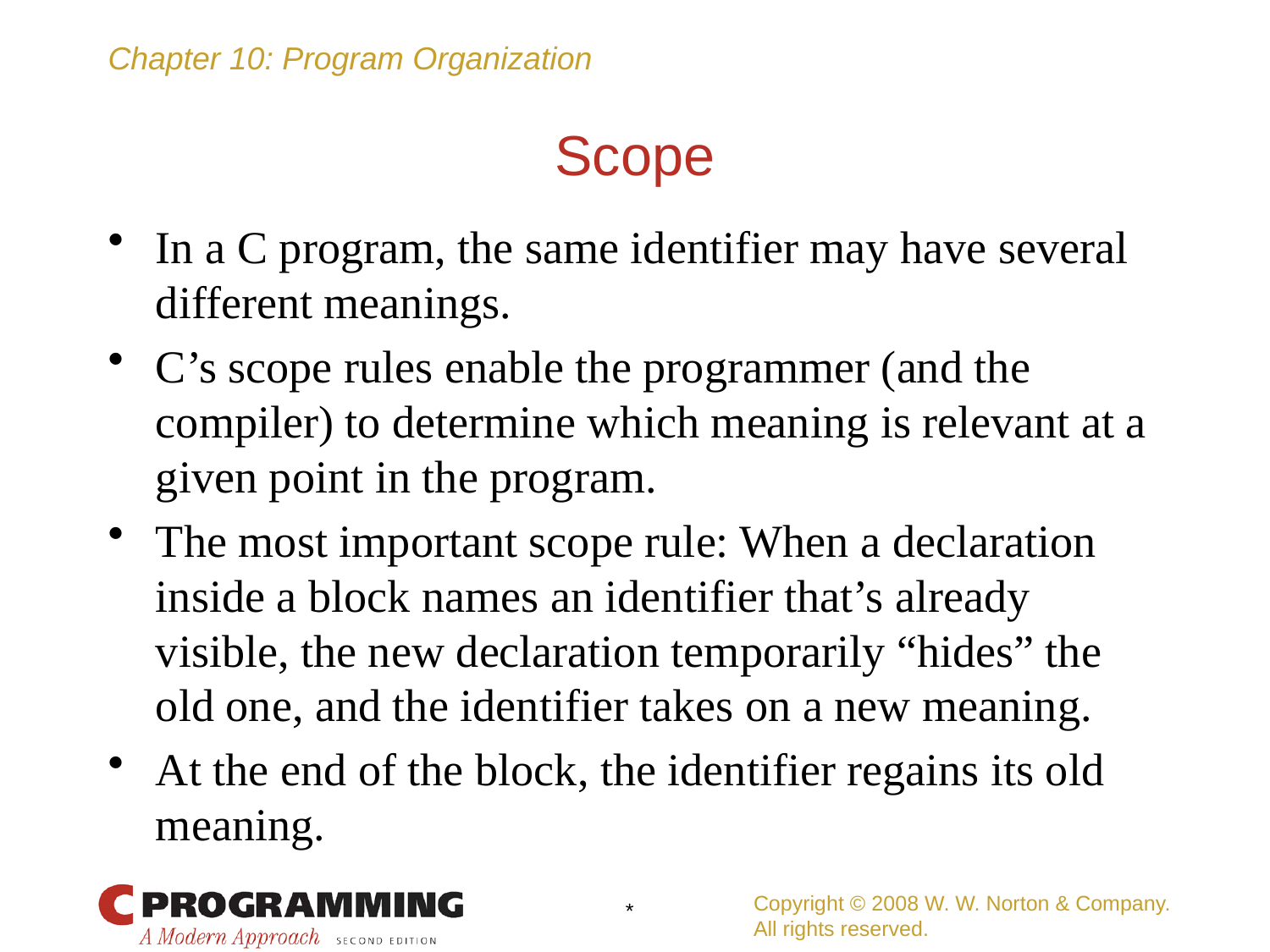

# Scope
In a C program, the same identifier may have several different meanings.
C’s scope rules enable the programmer (and the compiler) to determine which meaning is relevant at a given point in the program.
The most important scope rule: When a declaration inside a block names an identifier that’s already visible, the new declaration temporarily “hides” the old one, and the identifier takes on a new meaning.
At the end of the block, the identifier regains its old meaning.
Copyright © 2008 W. W. Norton & Company.
All rights reserved.
*